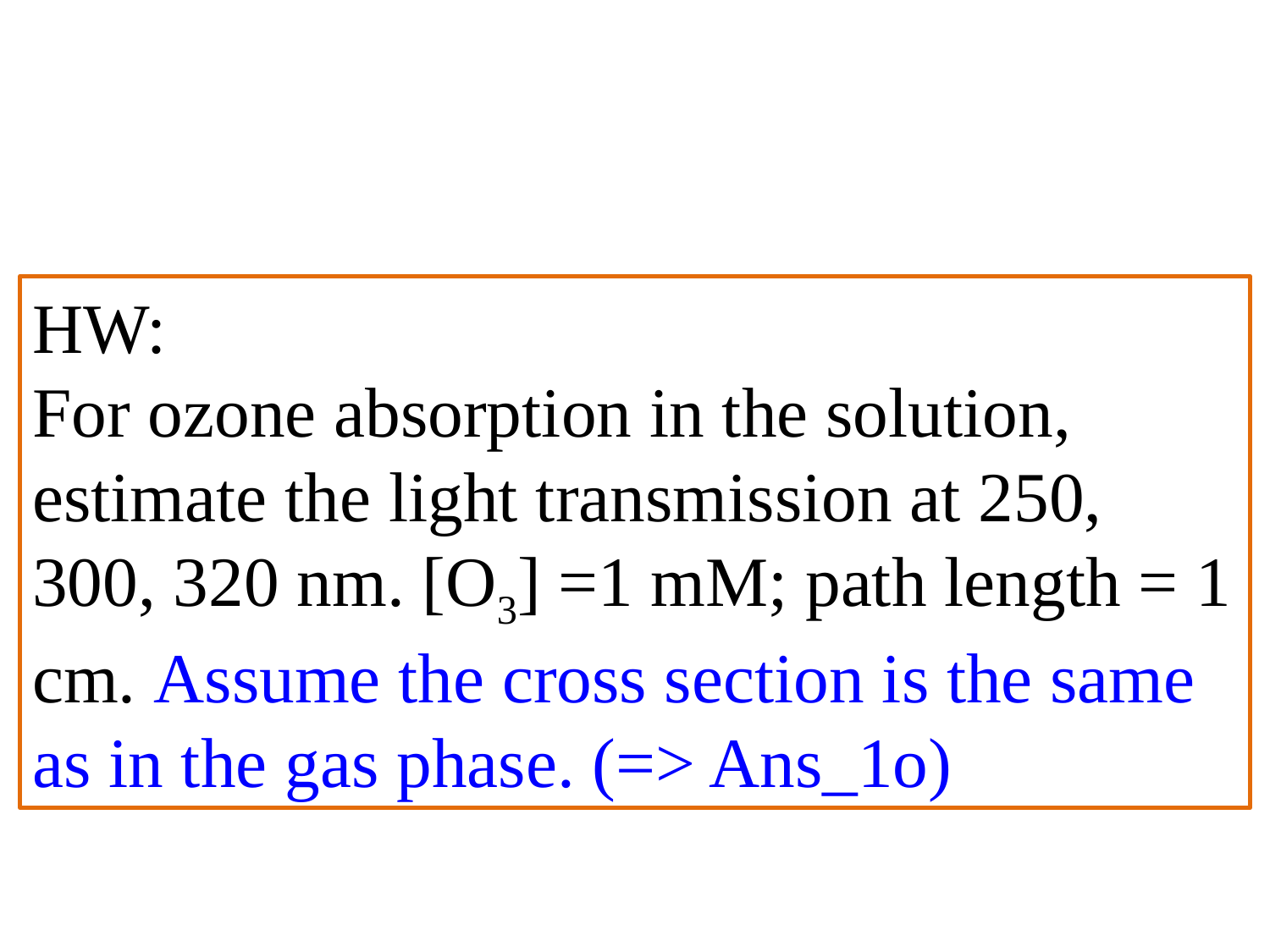

HW:
For ozone absorption in the solution, estimate the light transmission at 250, 300, 320 nm. [O3] =1 mM; path length = 1 cm. Assume the cross section is the same as in the gas phase. (=> Ans_1o)